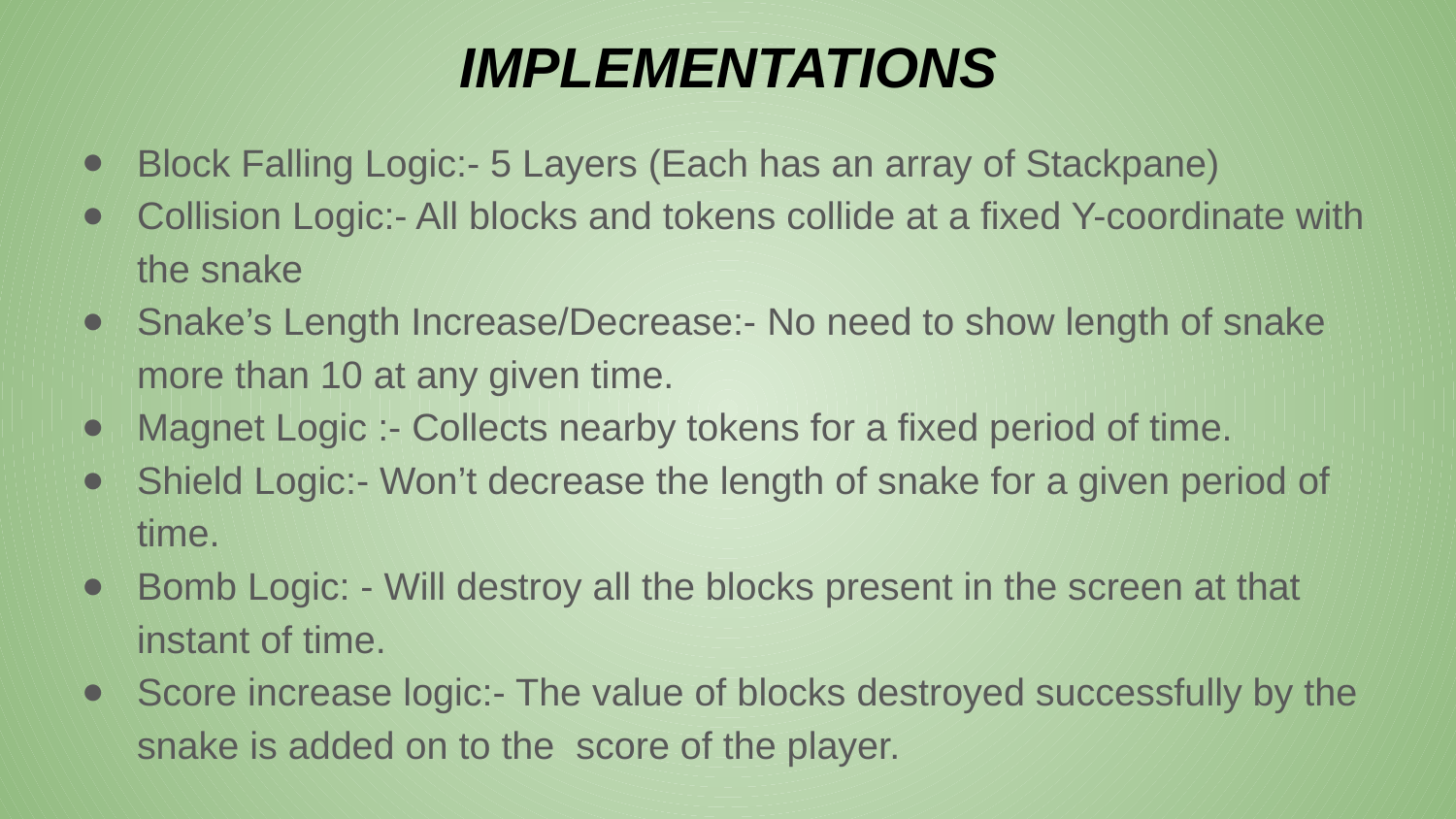

# IMPLEMENTATIONS
Block Falling Logic:- 5 Layers (Each has an array of Stackpane)
Collision Logic:- All blocks and tokens collide at a fixed Y-coordinate with the snake
Snake’s Length Increase/Decrease:- No need to show length of snake more than 10 at any given time.
Magnet Logic :- Collects nearby tokens for a fixed period of time.
Shield Logic:- Won’t decrease the length of snake for a given period of time.
Bomb Logic: - Will destroy all the blocks present in the screen at that instant of time.
Score increase logic:- The value of blocks destroyed successfully by the snake is added on to the  score of the player.